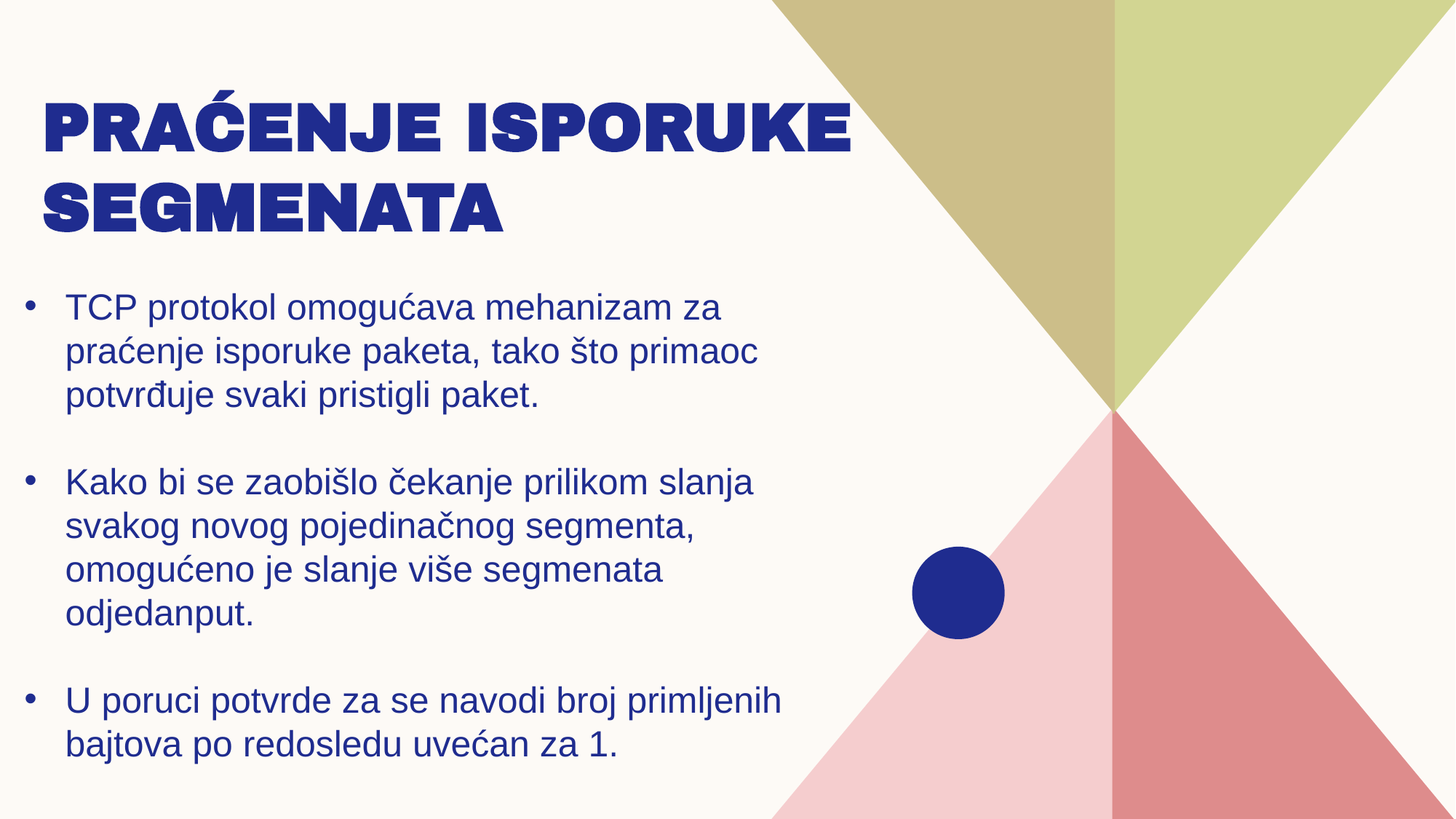

# Praćenje isporuke segmenata
TCP protokol omogućava mehanizam za praćenje isporuke paketa, tako što primaoc potvrđuje svaki pristigli paket.

Kako bi se zaobišlo čekanje prilikom slanja svakog novog pojedinačnog segmenta, omogućeno je slanje više segmenata odjedanput.

U poruci potvrde za se navodi broj primljenih bajtova po redosledu uvećan za 1.